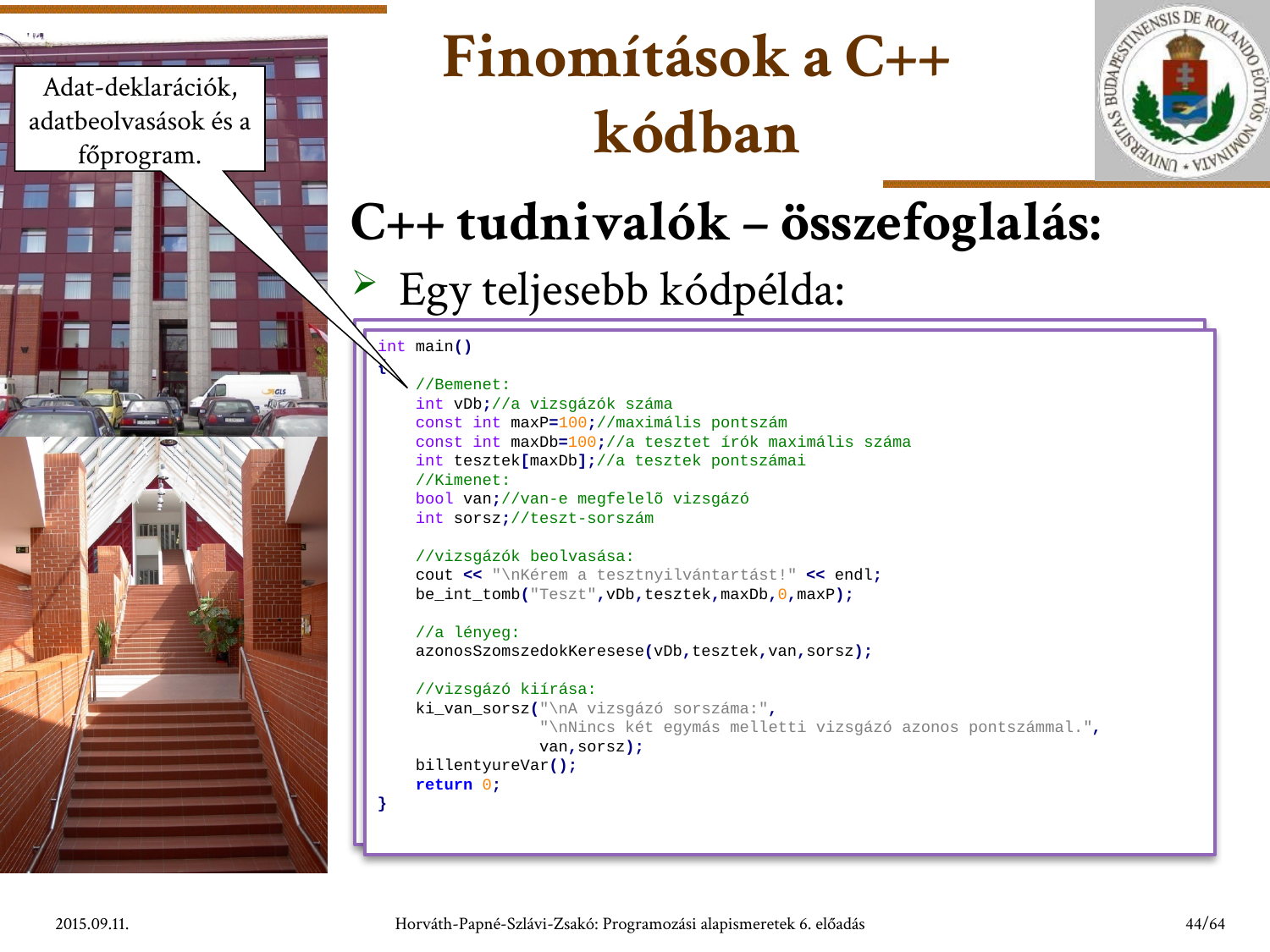

Finomítások a C++ kódban
Adat-deklarációk,
adatbeolvasások és a főprogram.
C++ tudnivalók – összefoglalás:
Egy teljesebb kódpélda:
//Paraméterbeolvasás:
//  int tömb beolvasása, elemszáma -- n (<=maxN)
//  elemei minE és maxE közöttiek
void be_int_tomb(string kerd, int &n, int t[], int maxN, int minE, int maxE);
//Azonos, egymásmellettiek keresése:
void azonosSzomszedokKeresese(int n, const int t[], bool &van, int &hol);
//A keresés eredményének a kiírása:
void ki_van_sorsz(string igaz, string hamis, bool van, int sorsz);
//konvertálás: int -> string
string intToStr(int x);
//beolvassa a minN..maxN közötti egész számot (maxN<minN => végtelen)
void be_int(string kerdes, int &n, int minN, int maxN, string uzenet);
void billentyureVar();

int main()
{
    //Bemenet:
    int vDb;//a vizsgázók száma
    const int maxP=100;//maximális pontszám
    const int maxDb=100;//a tesztet írók maximális száma
    int tesztek[maxDb];//a tesztek pontszámai
    //Kimenet:
    bool van;//van-e megfelelõ vizsgázó
    int sorsz;//teszt-sorszám

    //vizsgázók beolvasása:
    cout << "\nKérem a tesztnyilvántartást!" << endl;
    be_int_tomb("Teszt",vDb,tesztek,maxDb,0,maxP);

    //a lényeg:
    azonosSzomszedokKeresese(vDb,tesztek,van,sorsz);

    //vizsgázó kiírása:
    ki_van_sorsz("\nA vizsgázó sorszáma:",
                 "\nNincs két egymás melletti vizsgázó azonos pontszámmal.",
                 van,sorsz);
    billentyureVar();
    return 0;
}

2015.09.11.
Horváth-Papné-Szlávi-Zsakó: Programozási alapismeretek 6. előadás
44/64